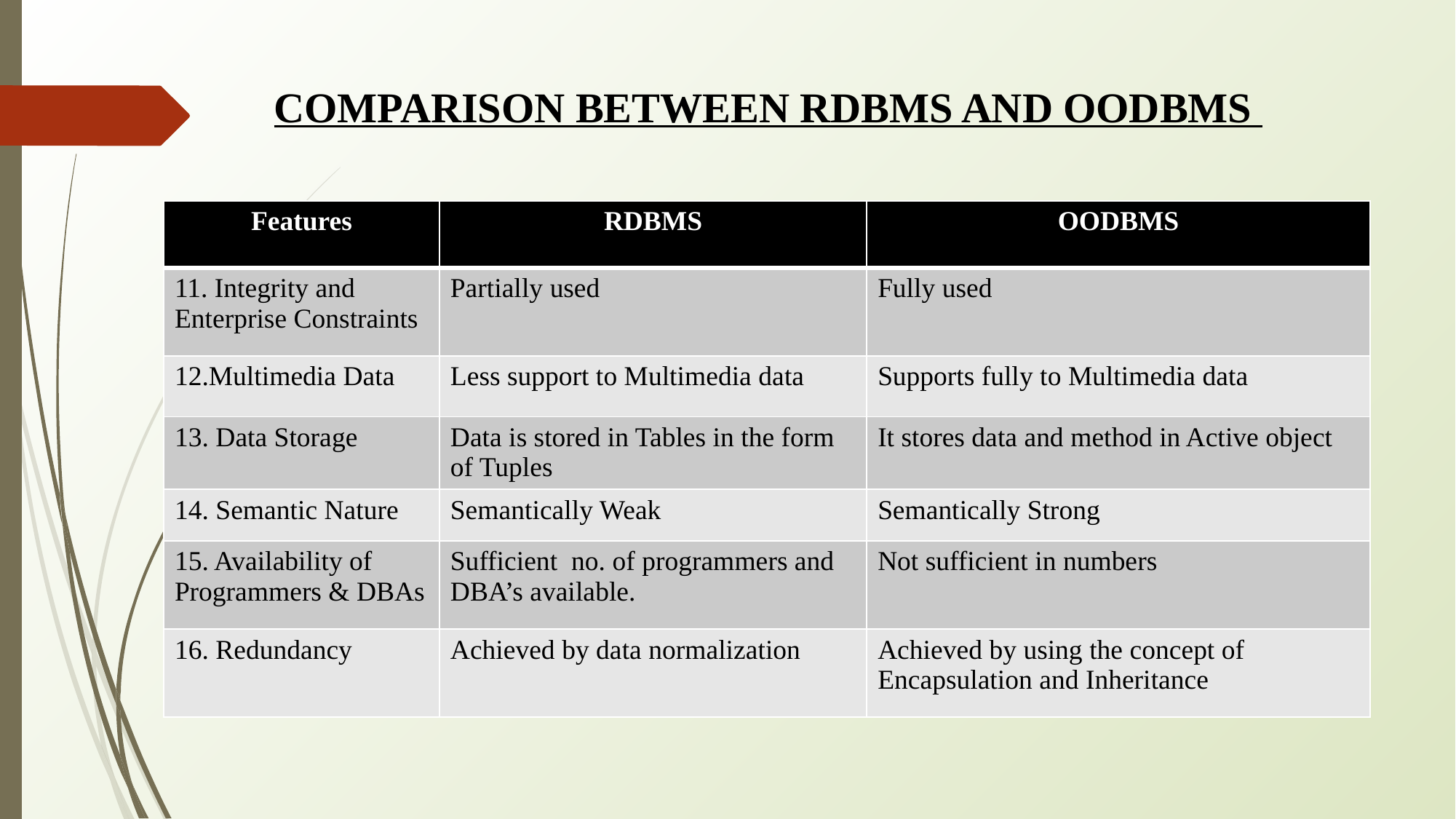

# COMPARISON BETWEEN RDBMS AND OODBMS
| Features | RDBMS | OODBMS |
| --- | --- | --- |
| 11. Integrity and Enterprise Constraints | Partially used | Fully used |
| 12.Multimedia Data | Less support to Multimedia data | Supports fully to Multimedia data |
| 13. Data Storage | Data is stored in Tables in the form of Tuples | It stores data and method in Active object |
| 14. Semantic Nature | Semantically Weak | Semantically Strong |
| 15. Availability of Programmers & DBAs | Sufficient no. of programmers and DBA’s available. | Not sufficient in numbers |
| 16. Redundancy | Achieved by data normalization | Achieved by using the concept of Encapsulation and Inheritance |